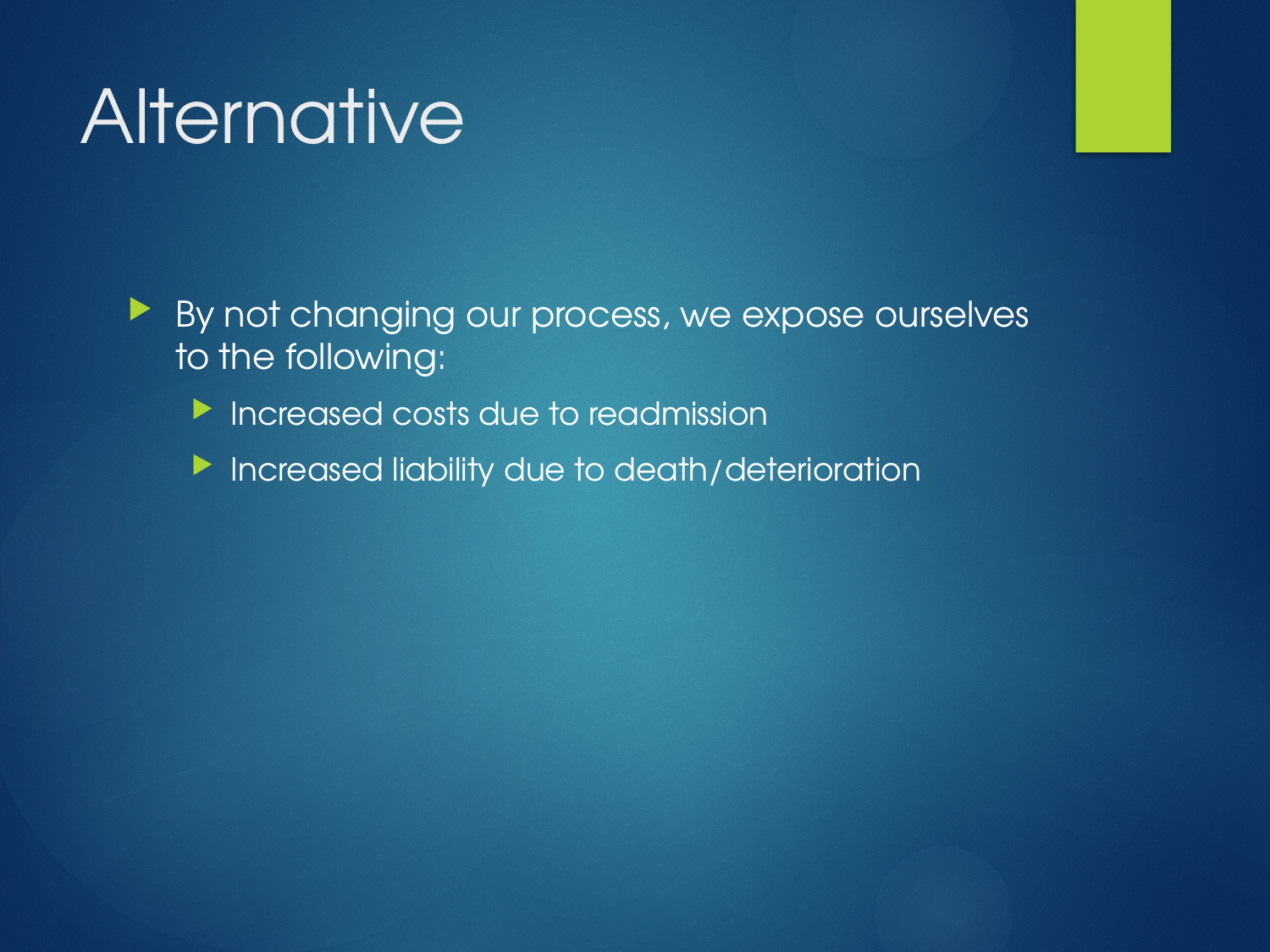

# Alternative
By not changing our process, we expose ourselves to the following:
Increased costs due to readmission
Increased liability due to death/deterioration